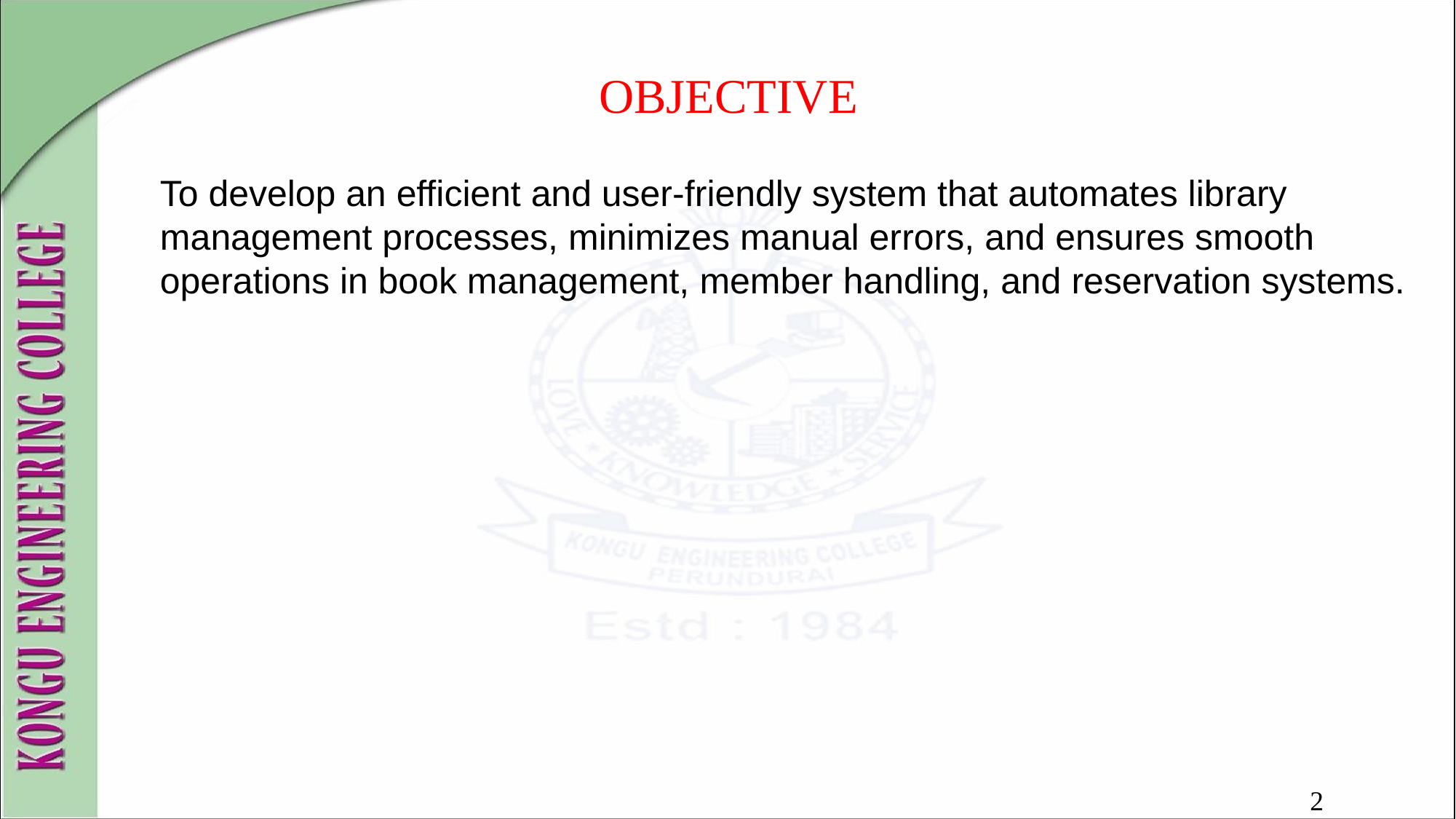

# OBJECTIVE
To develop an efficient and user-friendly system that automates library management processes, minimizes manual errors, and ensures smooth operations in book management, member handling, and reservation systems.
2